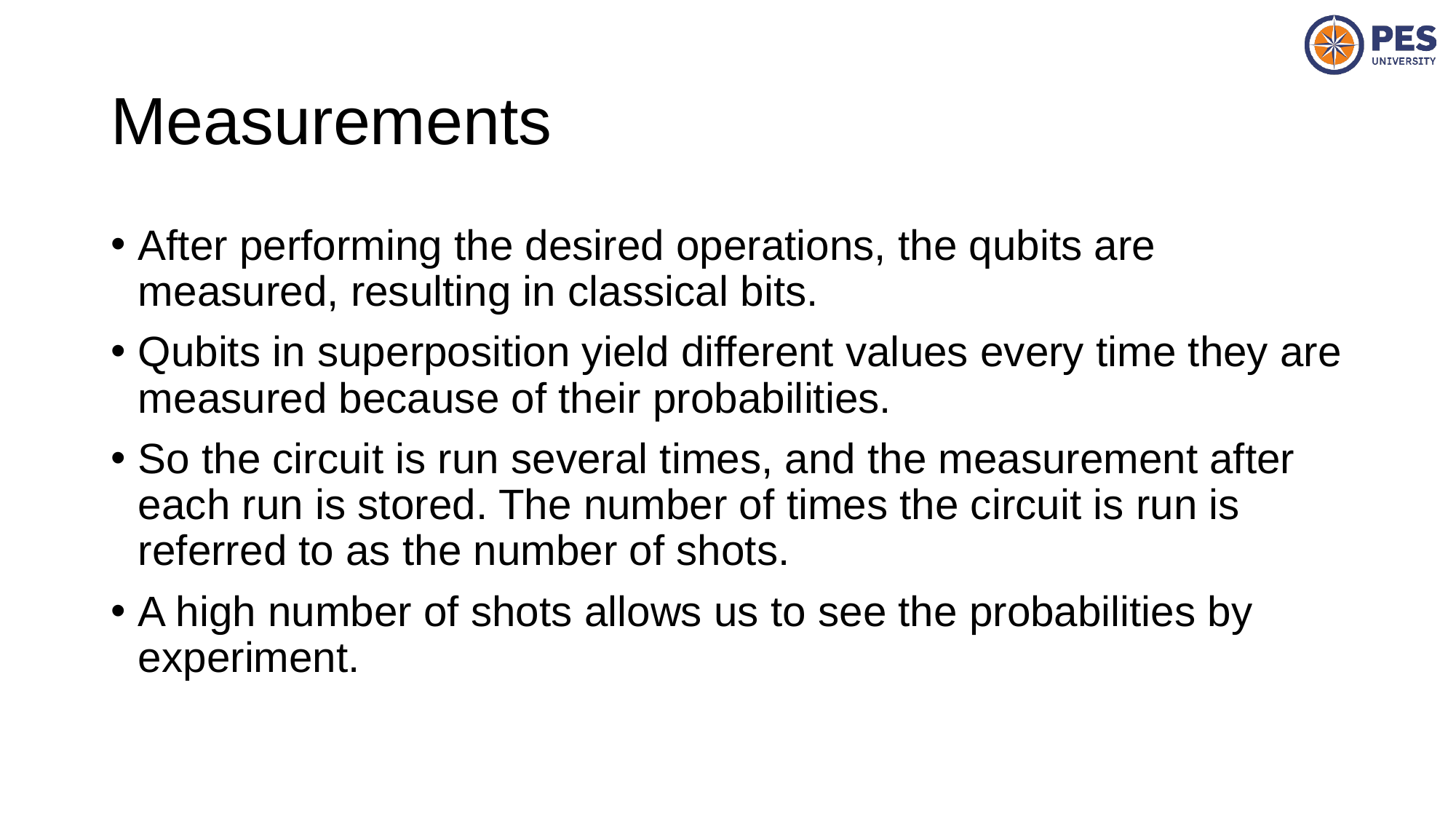

# Measurements
After performing the desired operations, the qubits are measured, resulting in classical bits.
Qubits in superposition yield different values every time they are measured because of their probabilities.
So the circuit is run several times, and the measurement after each run is stored. The number of times the circuit is run is referred to as the number of shots.
A high number of shots allows us to see the probabilities by experiment.